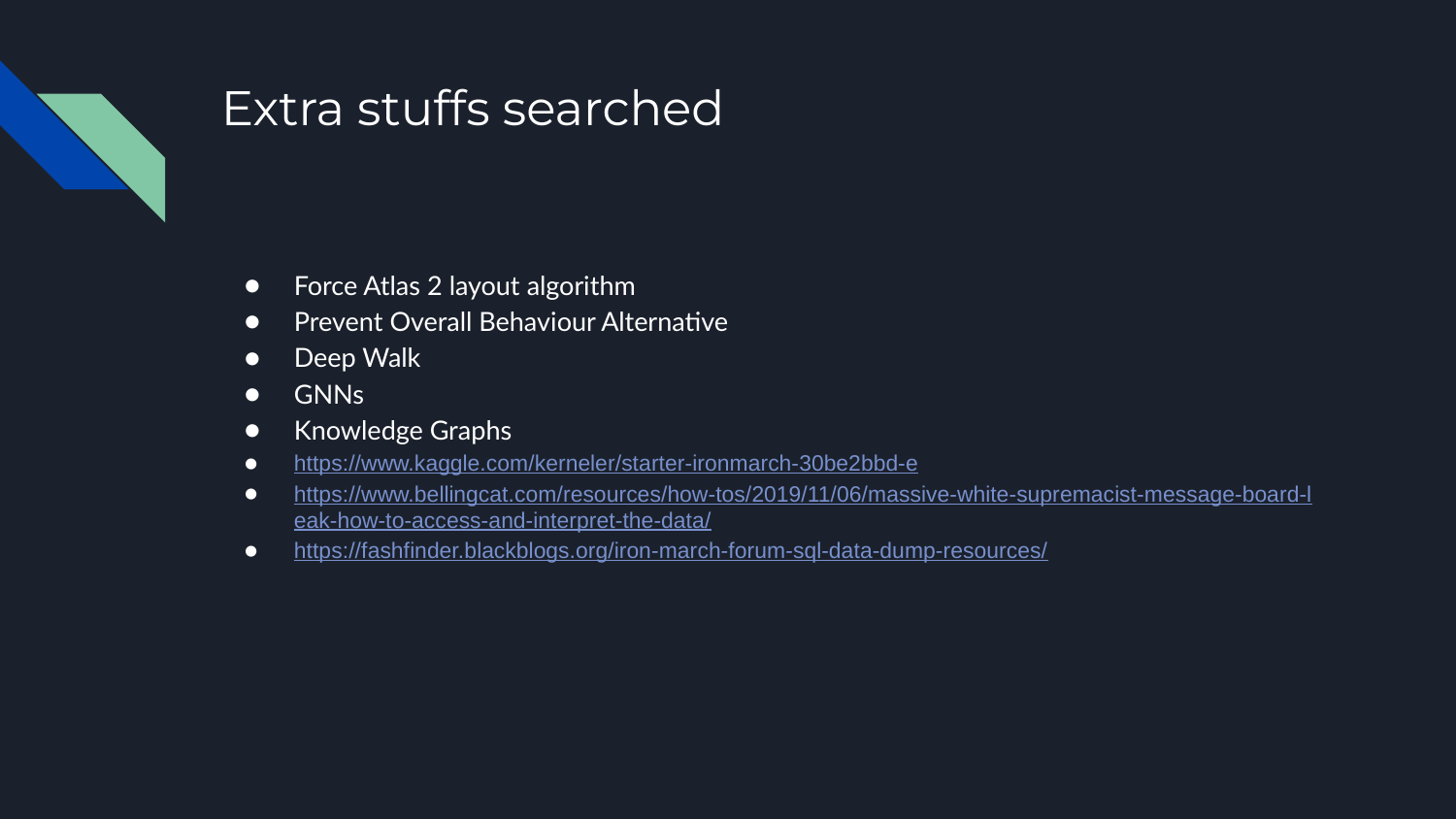

# Extra stuffs searched
Force Atlas 2 layout algorithm
Prevent Overall Behaviour Alternative
Deep Walk
GNNs
Knowledge Graphs
https://www.kaggle.com/kerneler/starter-ironmarch-30be2bbd-e
https://www.bellingcat.com/resources/how-tos/2019/11/06/massive-white-supremacist-message-board-leak-how-to-access-and-interpret-the-data/
https://fashfinder.blackblogs.org/iron-march-forum-sql-data-dump-resources/